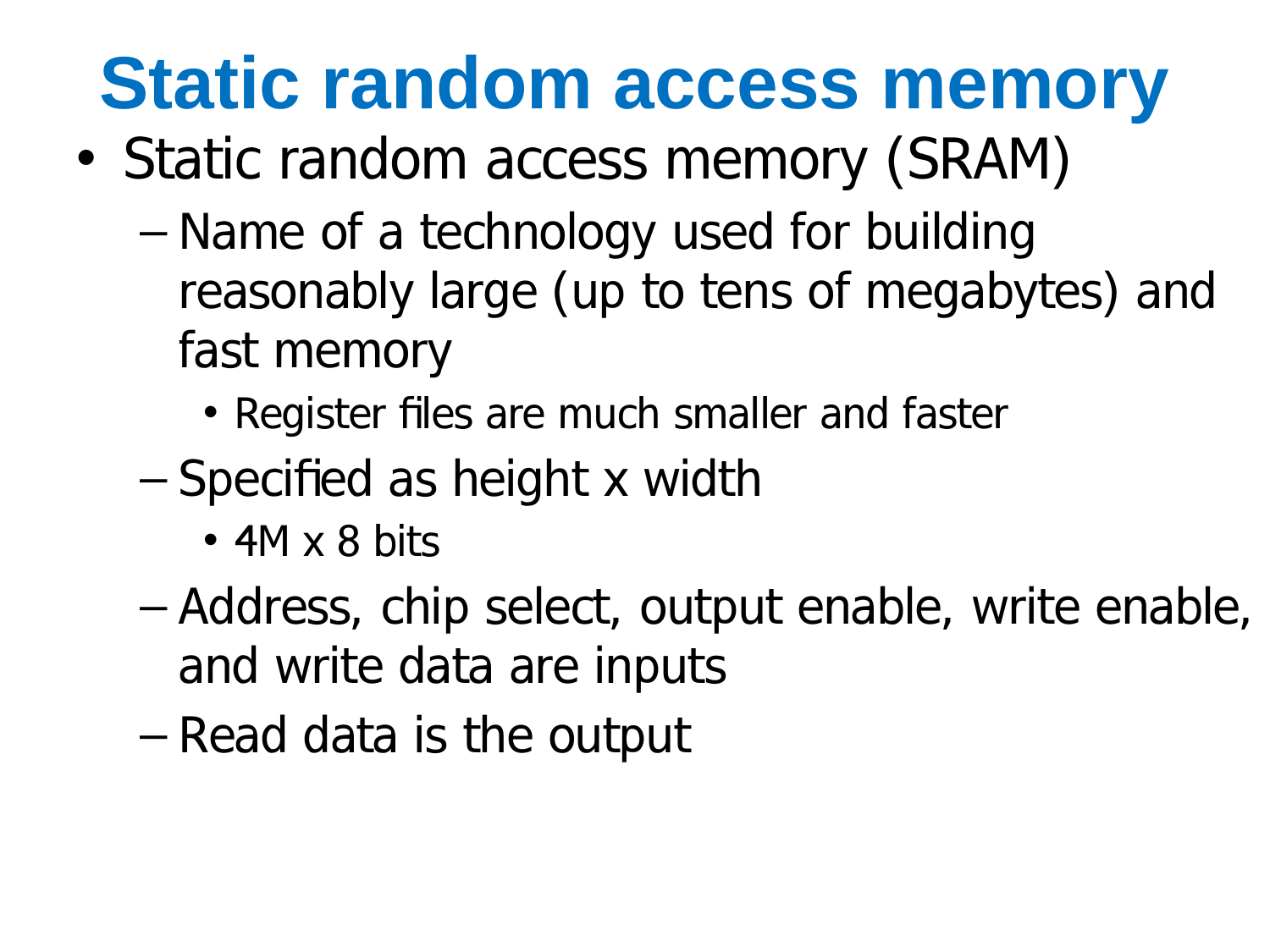

# Static random access memory
Static random access memory (SRAM)
Name of a technology used for building reasonably large (up to tens of megabytes) and fast memory
Register files are much smaller and faster
Specified as height x width
4M x 8 bits
Address, chip select, output enable, write enable, and write data are inputs
Read data is the output